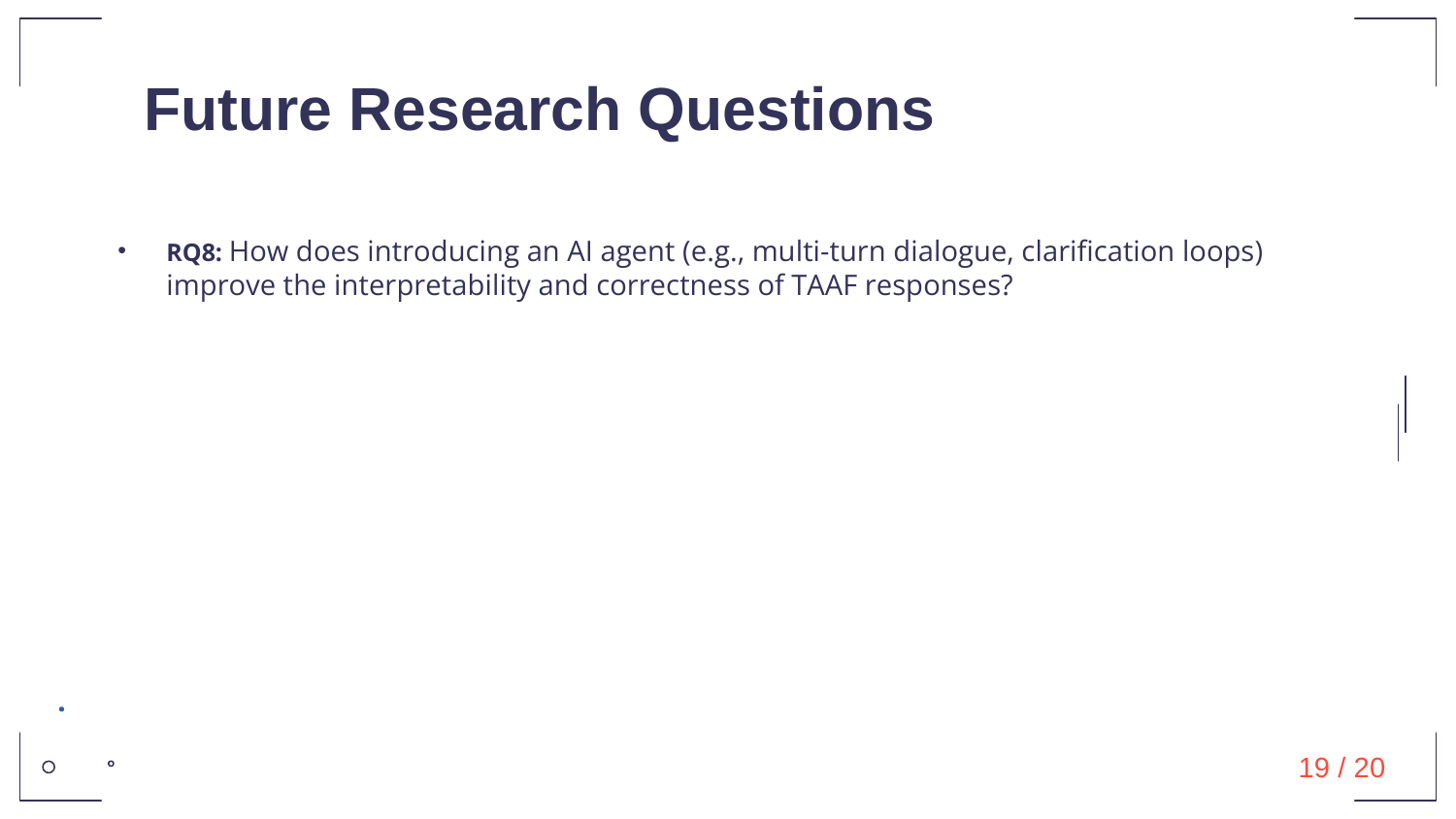

# Future Research Questions

RQ8: How does introducing an AI agent (e.g., multi-turn dialogue, clarification loops) improve the interpretability and correctness of TAAF responses?
19 / 20